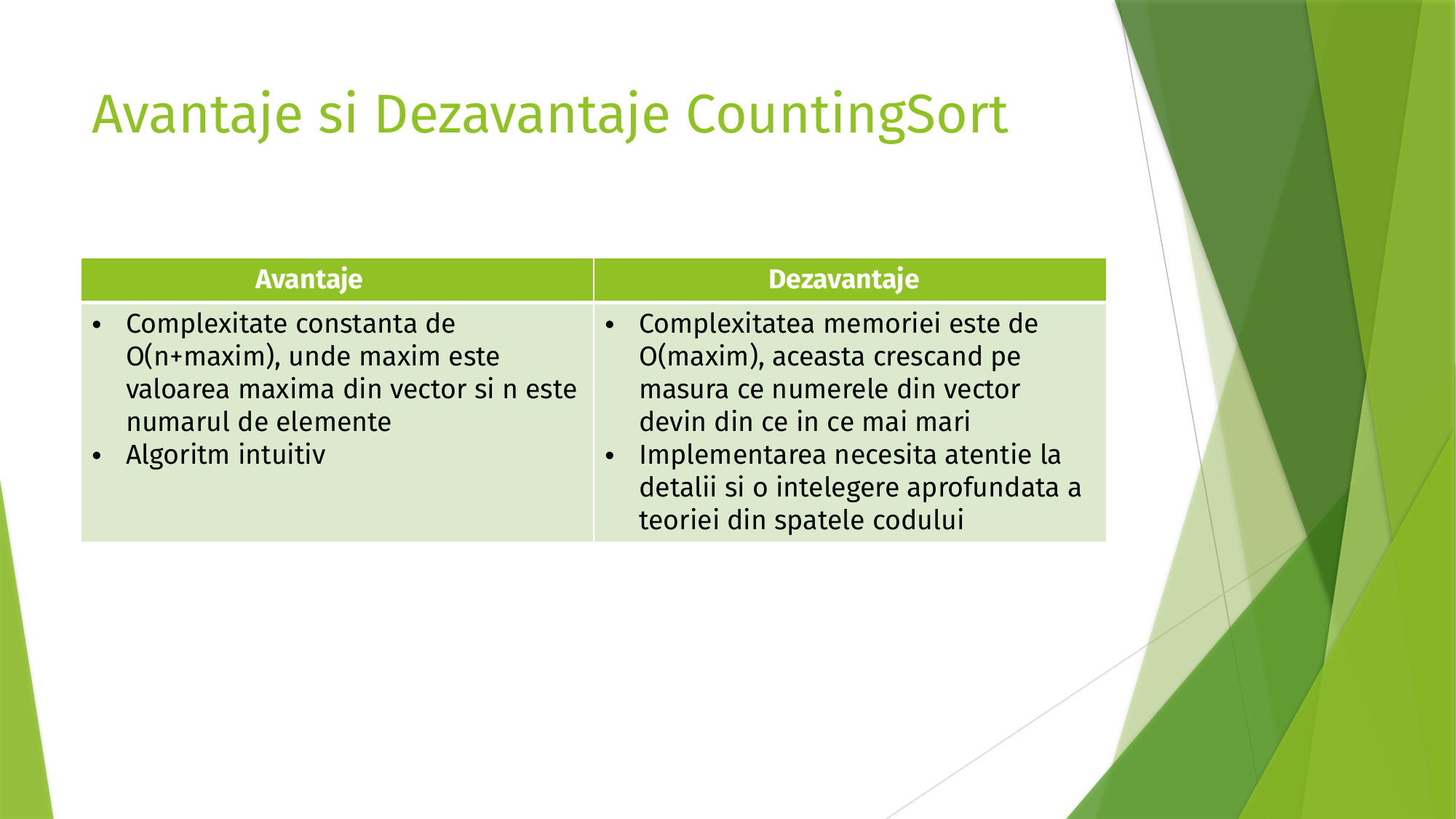

# Avantaje si Dezavantaje CountingSort
| Avantaje | Dezavantaje |
| --- | --- |
| Complexitate constanta de O(n+maxim), unde maxim este valoarea maxima din vector si n este numarul de elemente Algoritm intuitiv | Complexitatea memoriei este de O(maxim), aceasta crescand pe masura ce numerele din vector devin din ce in ce mai mari Implementarea necesita atentie la detalii si o intelegere aprofundata a teoriei din spatele codului |